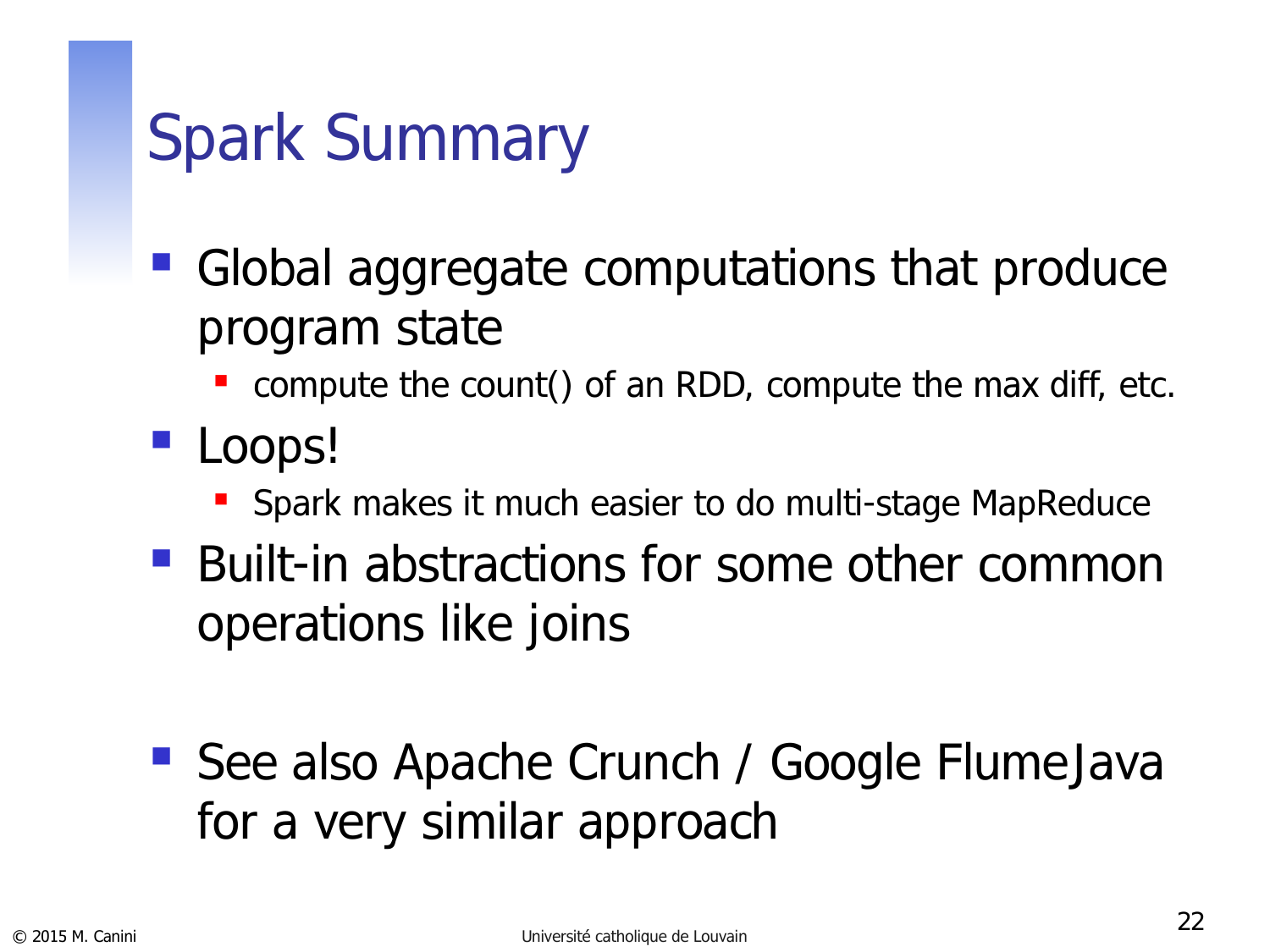

# Spark Summary
Global aggregate computations that produce program state
compute the count() of an RDD, compute the max diff, etc.
Loops!
Spark makes it much easier to do multi-stage MapReduce
Built-in abstractions for some other common operations like joins

See also Apache Crunch / Google FlumeJava for a very similar approach

22
Université catholique de Louvain